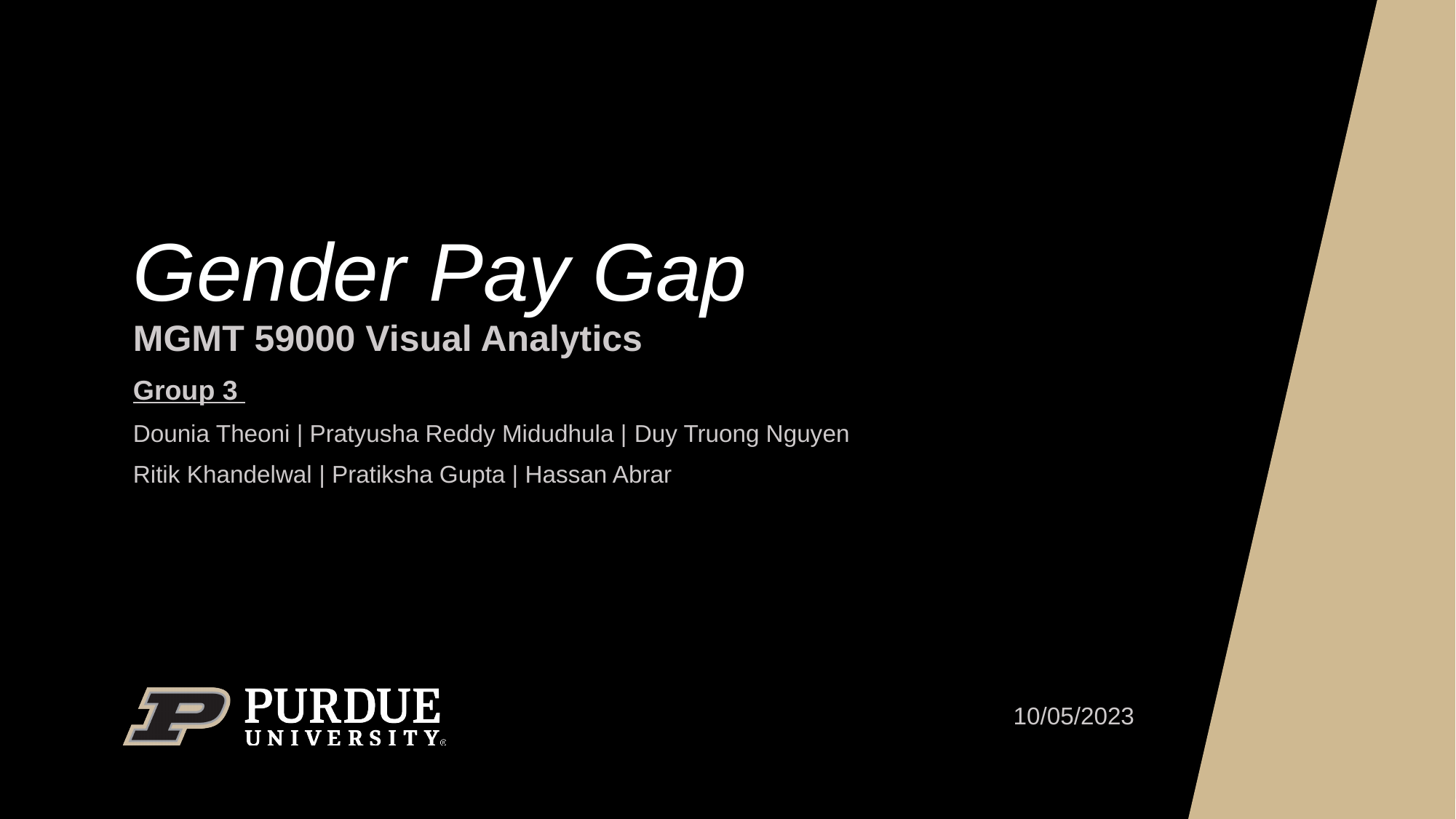

# Gender Pay Gap
MGMT 59000 Visual Analytics
Group 3
Dounia Theoni | Pratyusha Reddy Midudhula | Duy Truong Nguyen
Ritik Khandelwal | Pratiksha Gupta | Hassan Abrar

10/05/2023